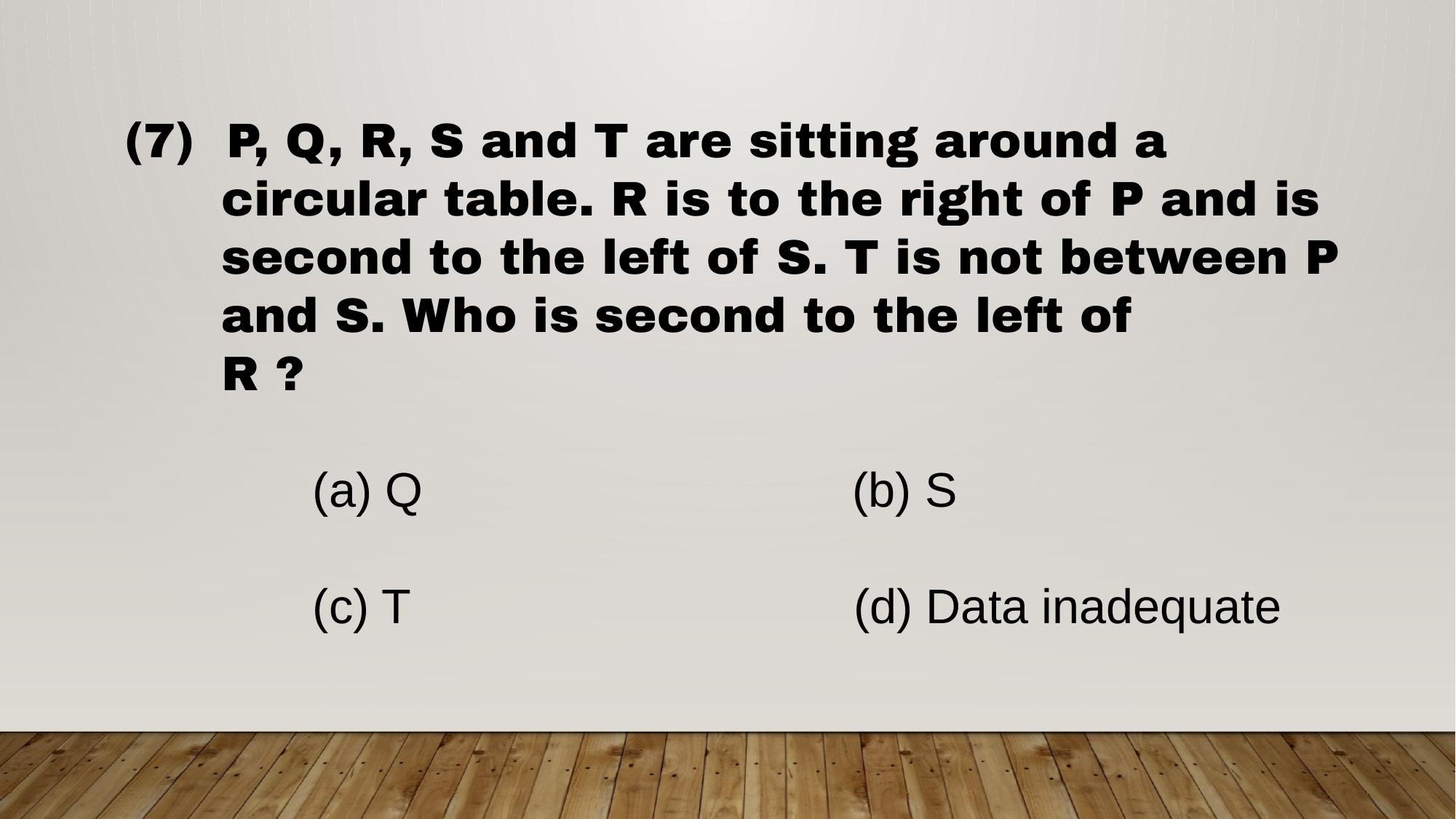

(7)  P, Q, R, S and T are sitting around a
      circular table. R is to the right of P and is
      second to the left of S. T is not between P
      and S. Who is second to the left of
      R ?

              (a) Q                                (b) S

              (c) T                                 (d) Data inadequate